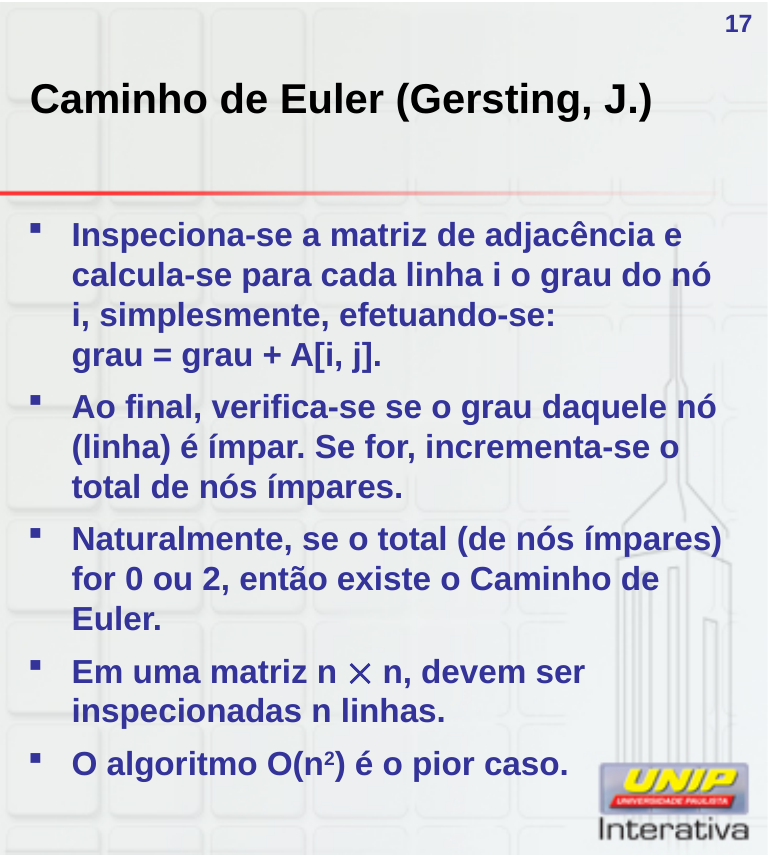

# Caminho de Euler (Gersting, J.)
17
Inspeciona-se a matriz de adjacência e calcula-se para cada linha i o grau do nó i, simplesmente, efetuando-se:
grau = grau + A[i, j].
Ao final, verifica-se se o grau daquele nó (linha) é ímpar. Se for, incrementa-se o total de nós ímpares.
Naturalmente, se o total (de nós ímpares) for 0 ou 2, então existe o Caminho de Euler.
Em uma matriz n × n, devem ser inspecionadas n linhas.
O algoritmo O(n2) é o pior caso.